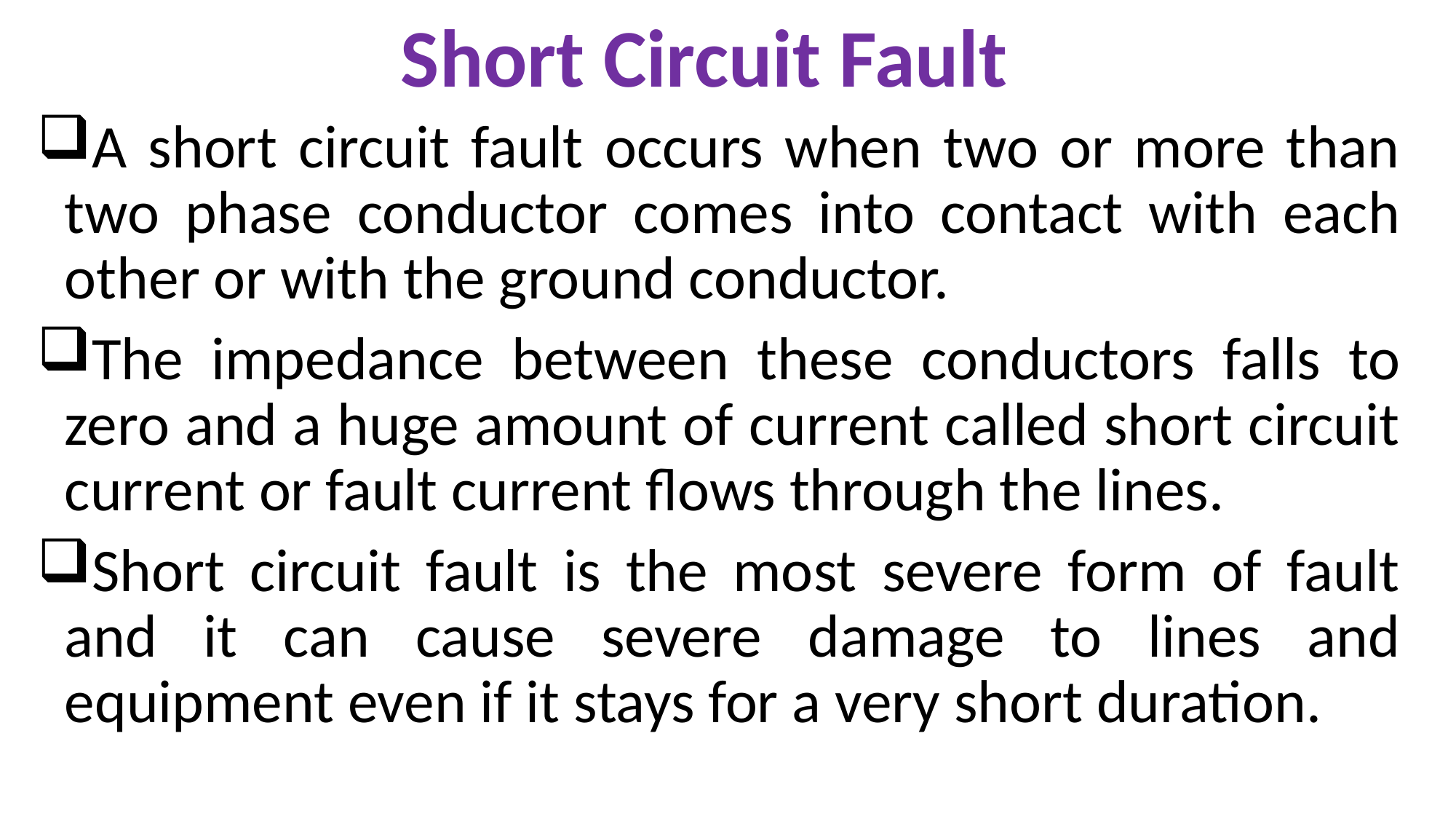

Short Circuit Fault
A short circuit fault occurs when two or more than two phase conductor comes into contact with each other or with the ground conductor.
The impedance between these conductors falls to zero and a huge amount of current called short circuit current or fault current flows through the lines.
Short circuit fault is the most severe form of fault and it can cause severe damage to lines and equipment even if it stays for a very short duration.